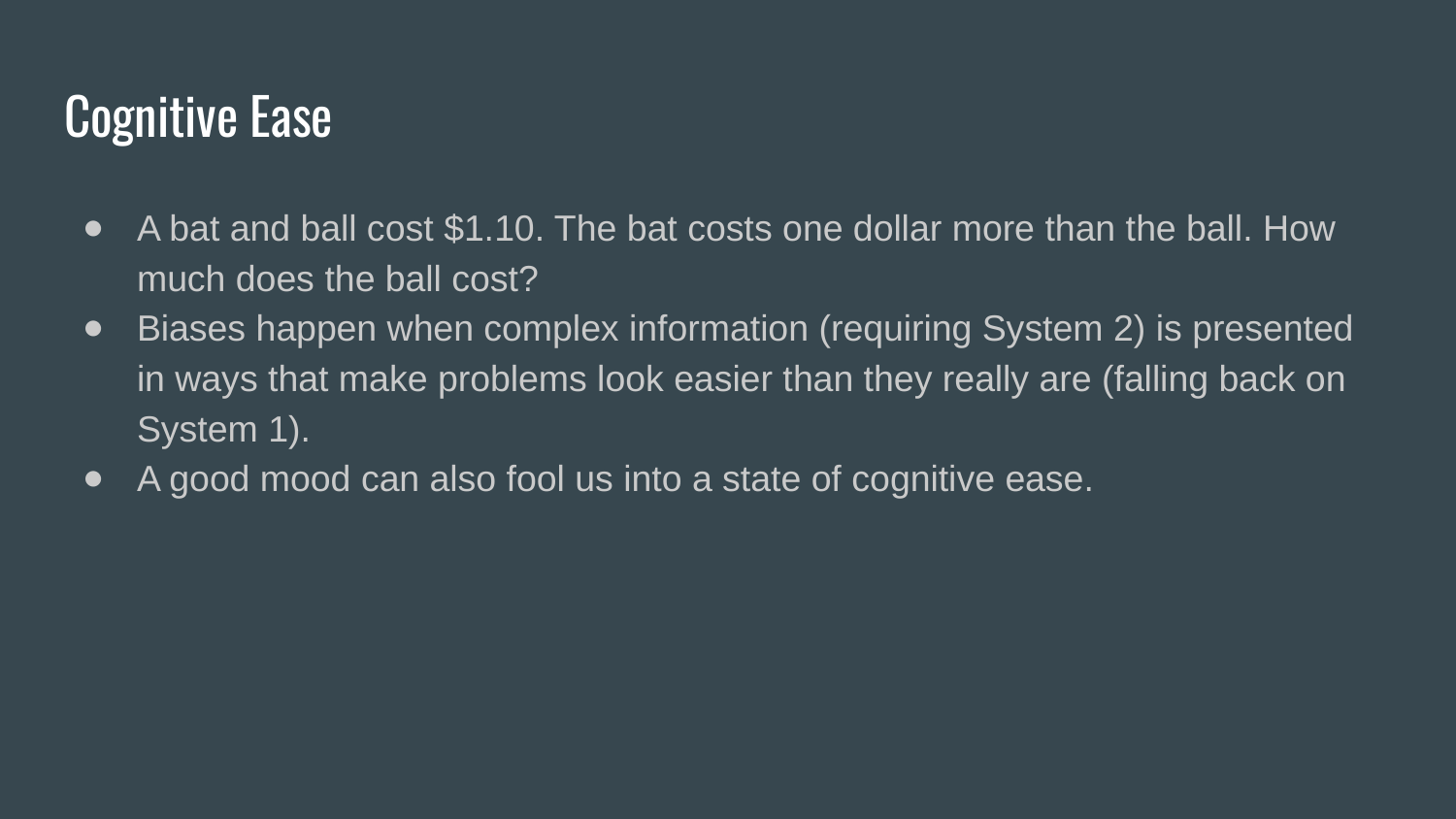

# Cognitive Ease
A bat and ball cost $1.10. The bat costs one dollar more than the ball. How much does the ball cost?
Biases happen when complex information (requiring System 2) is presented in ways that make problems look easier than they really are (falling back on System 1).
A good mood can also fool us into a state of cognitive ease.